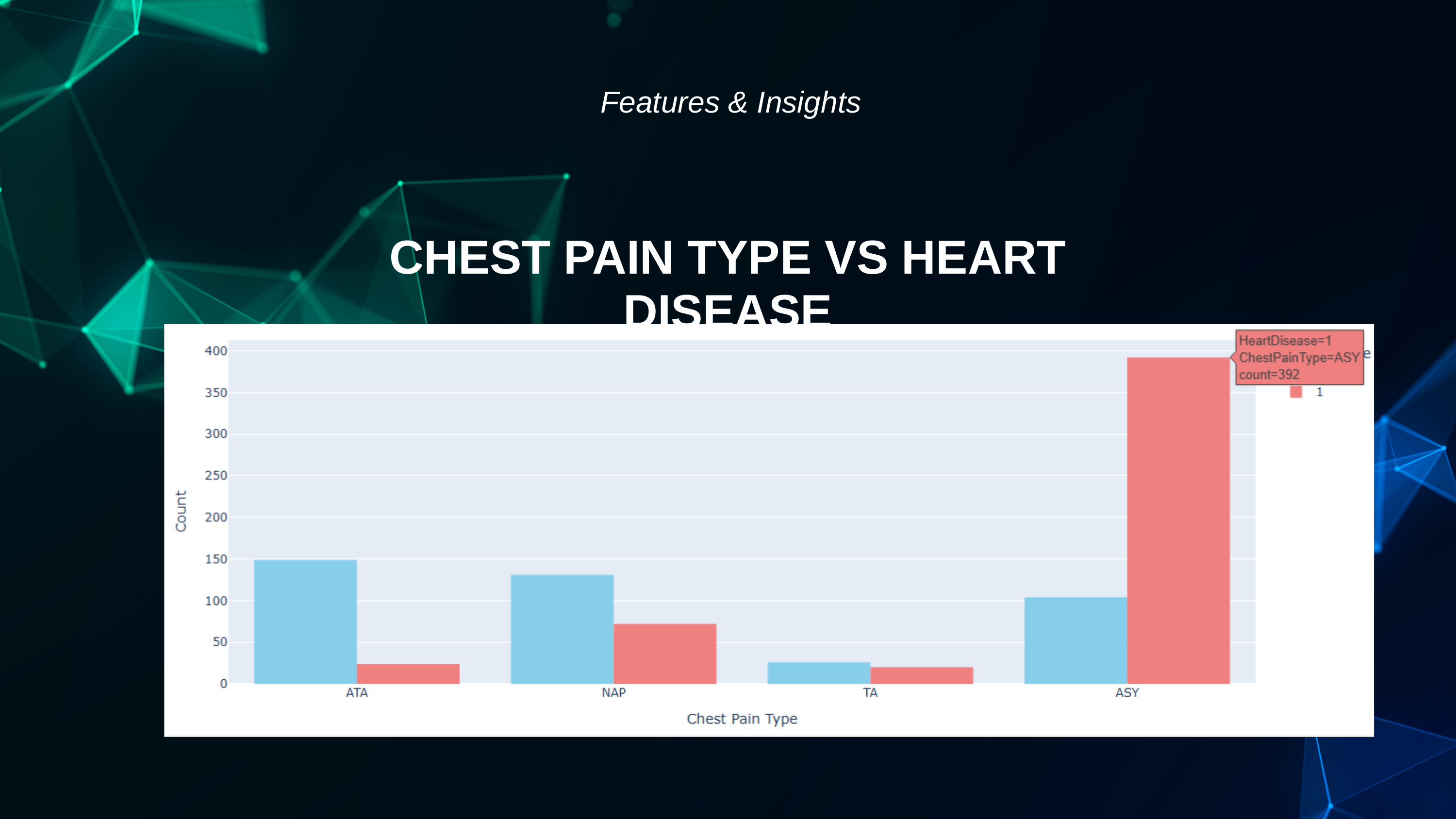

Features & Insights
CHEST PAIN TYPE VS HEART DISEASE